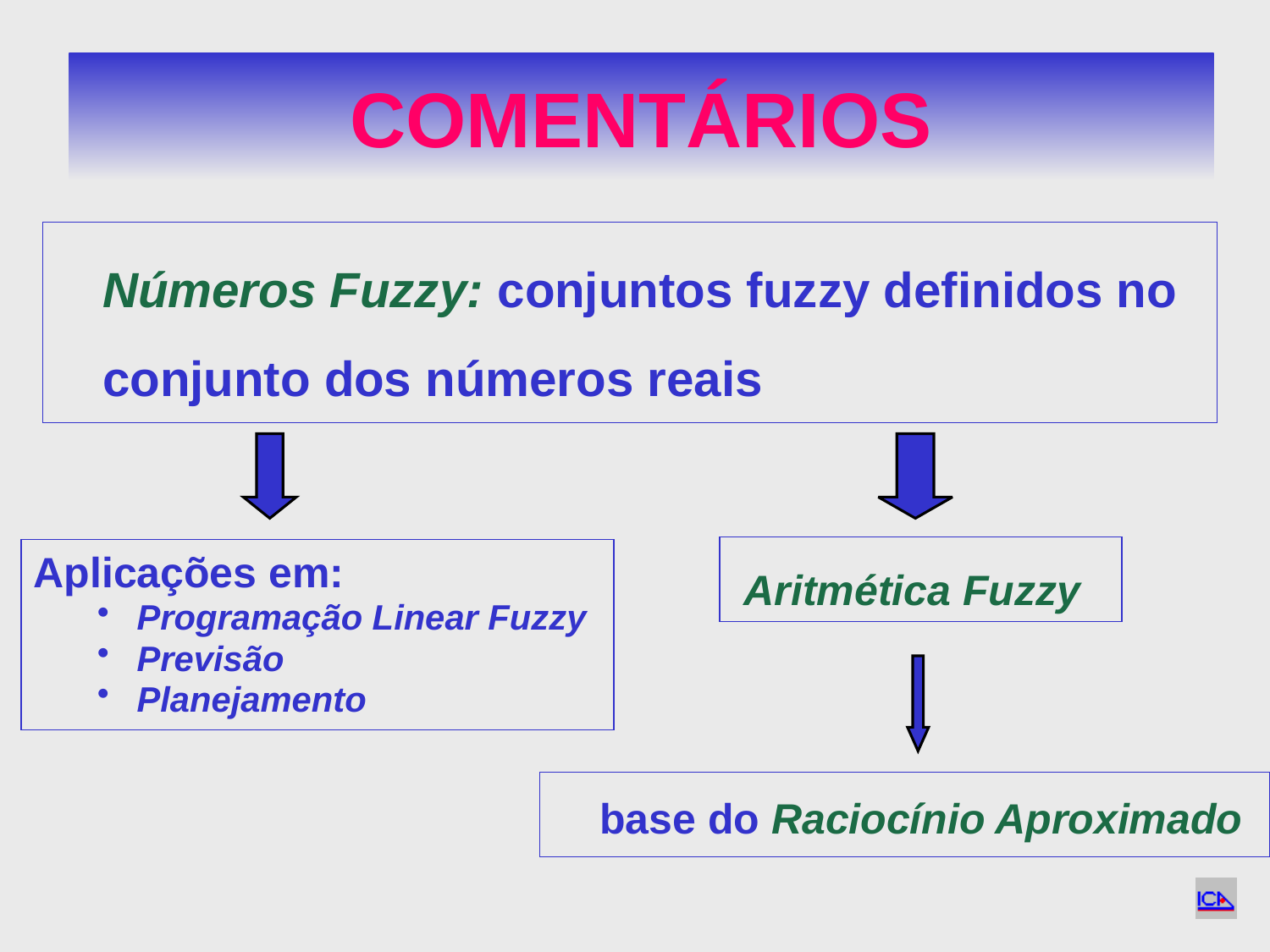

# COMENTÁRIOS
	Números Fuzzy: conjuntos fuzzy definidos no conjunto dos números reais

 Aritmética Fuzzy

Aplicações em:
Programação Linear Fuzzy
Previsão
Planejamento

	base do Raciocínio Aproximado